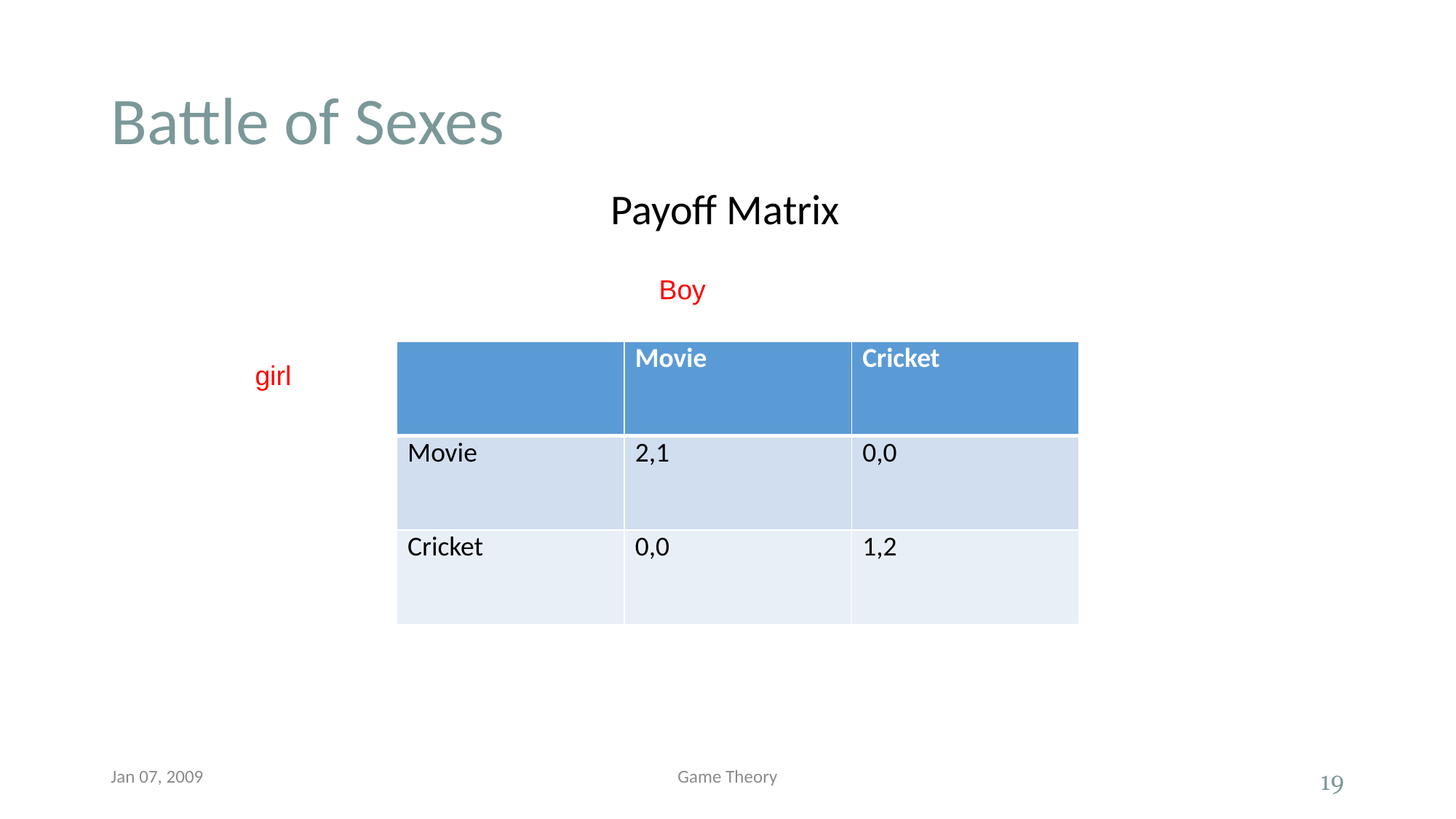

# Battle of Sexes
Payoff Matrix

Boy
|  | Movie | Cricket |
| --- | --- | --- |
| Movie | 2,1 | 0,0 |
| Cricket | 0,0 | 1,2 |
girl
Jan 07, 2009
Game Theory
19